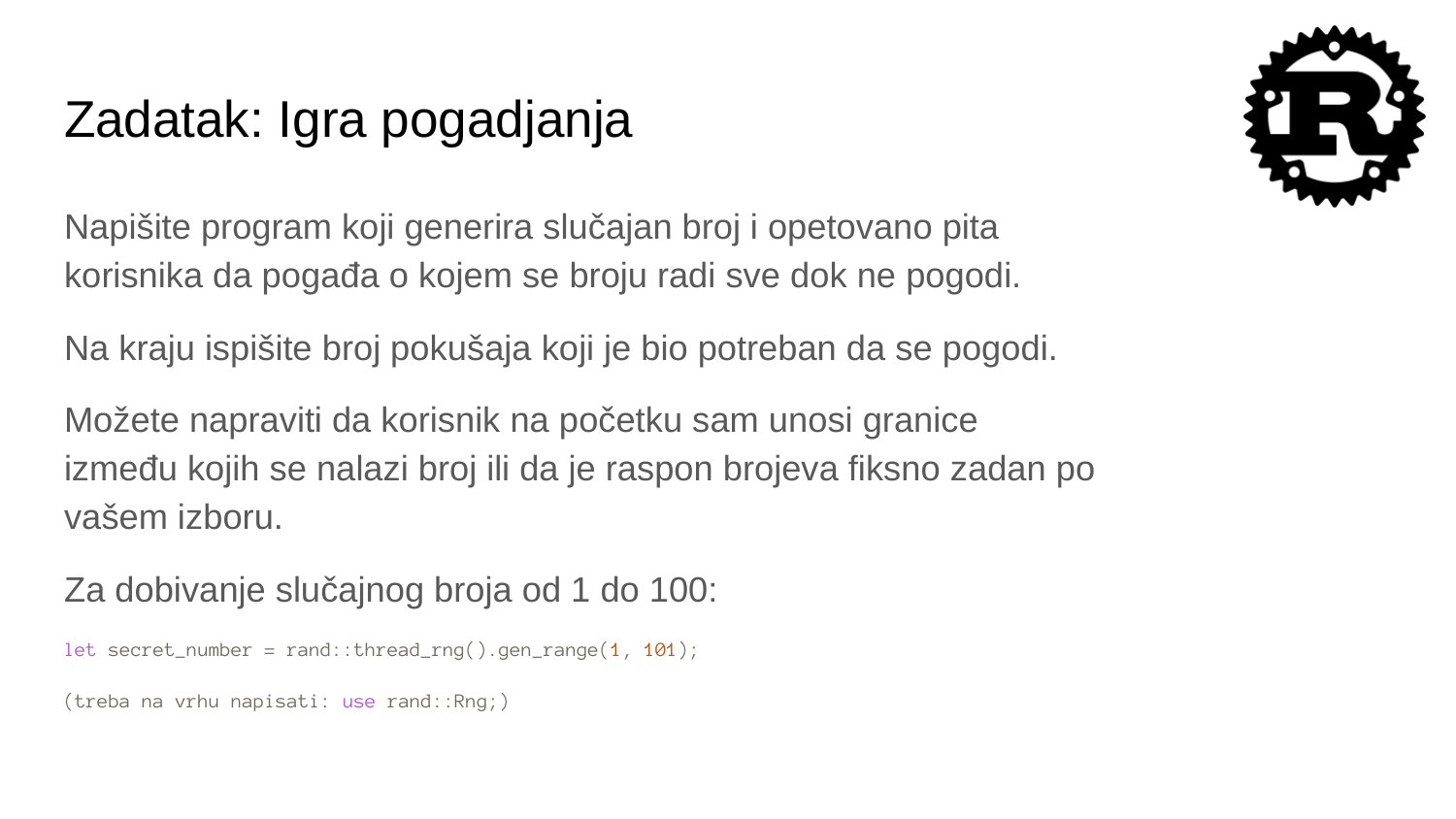

# Zadatak: Igra pogadjanja
Napišite program koji generira slučajan broj i opetovano pita korisnika da pogađa o kojem se broju radi sve dok ne pogodi.
Na kraju ispišite broj pokušaja koji je bio potreban da se pogodi.
Možete napraviti da korisnik na početku sam unosi granice između kojih se nalazi broj ili da je raspon brojeva fiksno zadan po vašem izboru.
Za dobivanje slučajnog broja od 1 do 100:
let secret_number = rand::thread_rng().gen_range(1, 101);
(treba na vrhu napisati: use rand::Rng;)